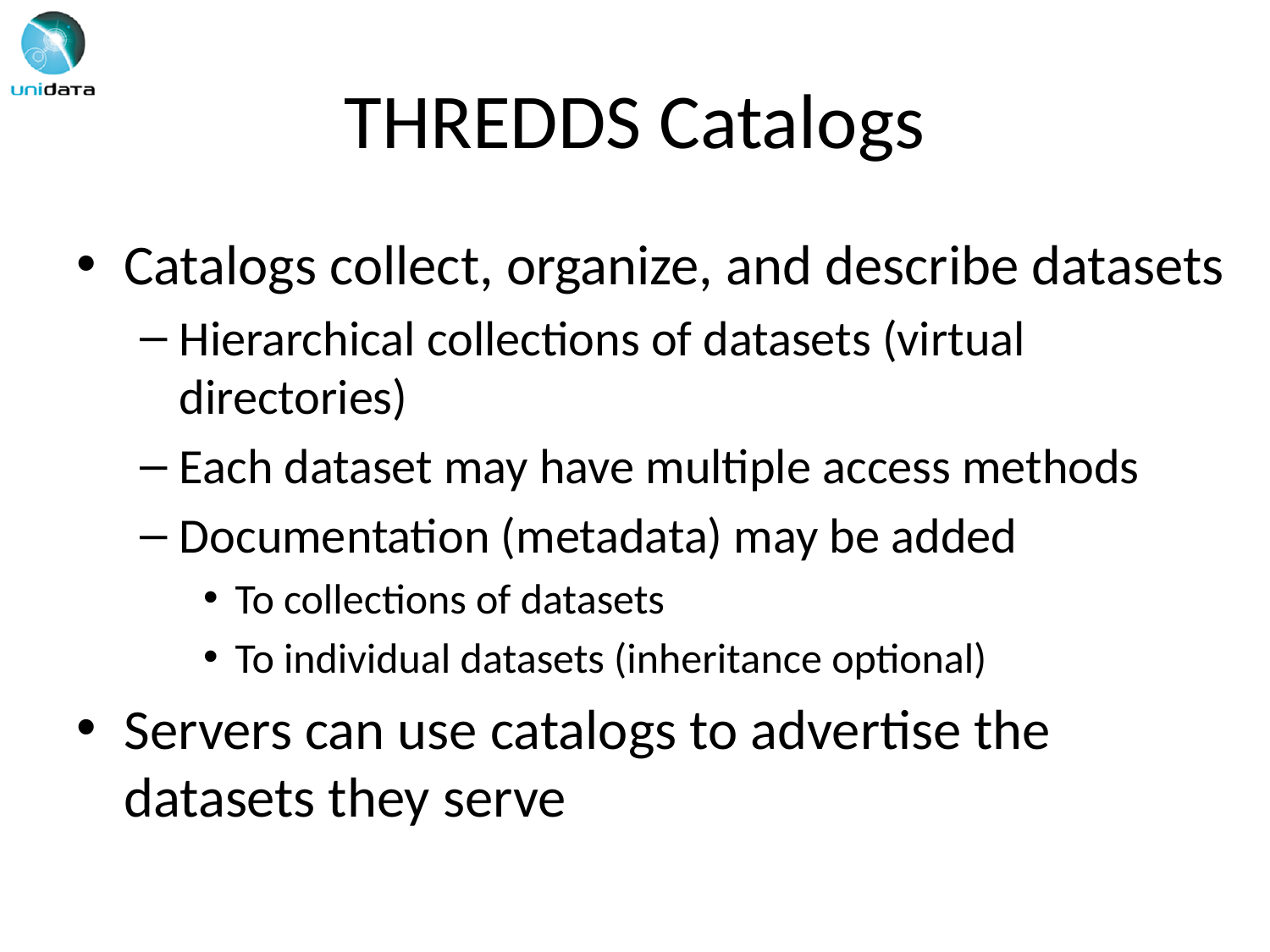

# THREDDS Catalogs
Catalogs collect, organize, and describe datasets
Hierarchical collections of datasets (virtual directories)
Each dataset may have multiple access methods
Documentation (metadata) may be added
To collections of datasets
To individual datasets (inheritance optional)
Servers can use catalogs to advertise the datasets they serve